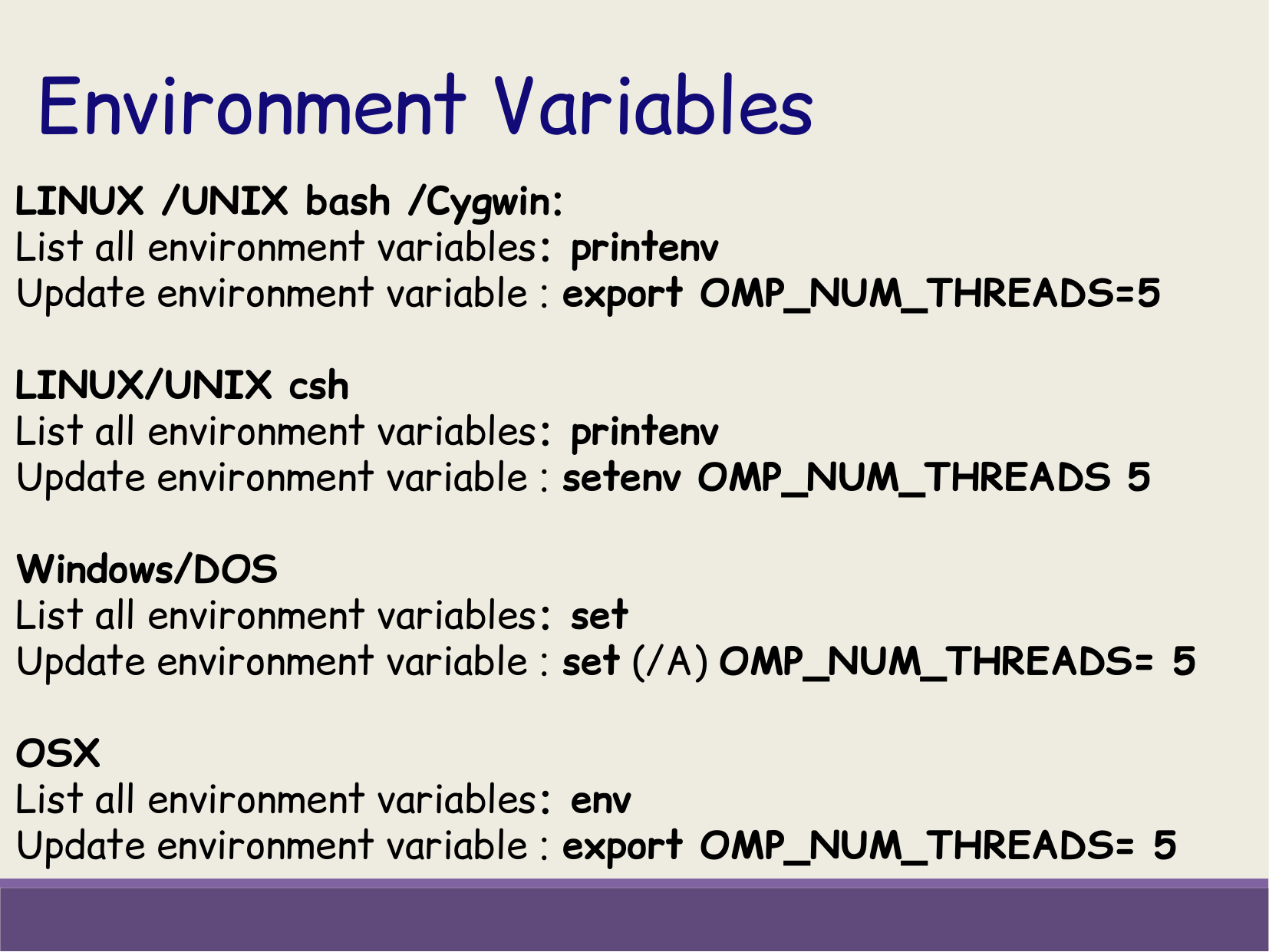

Environment Variables
LINUX /UNIX bash /Cygwin:
List all environment variables: printenv
Update environment variable : export OMP_NUM_THREADS=5

LINUX/UNIX csh
List all environment variables: printenv
Update environment variable : setenv OMP_NUM_THREADS 5

Windows/DOS
List all environment variables: set
Update environment variable : set (/A) OMP_NUM_THREADS= 5

OSX
List all environment variables: env
Update environment variable : export OMP_NUM_THREADS= 5